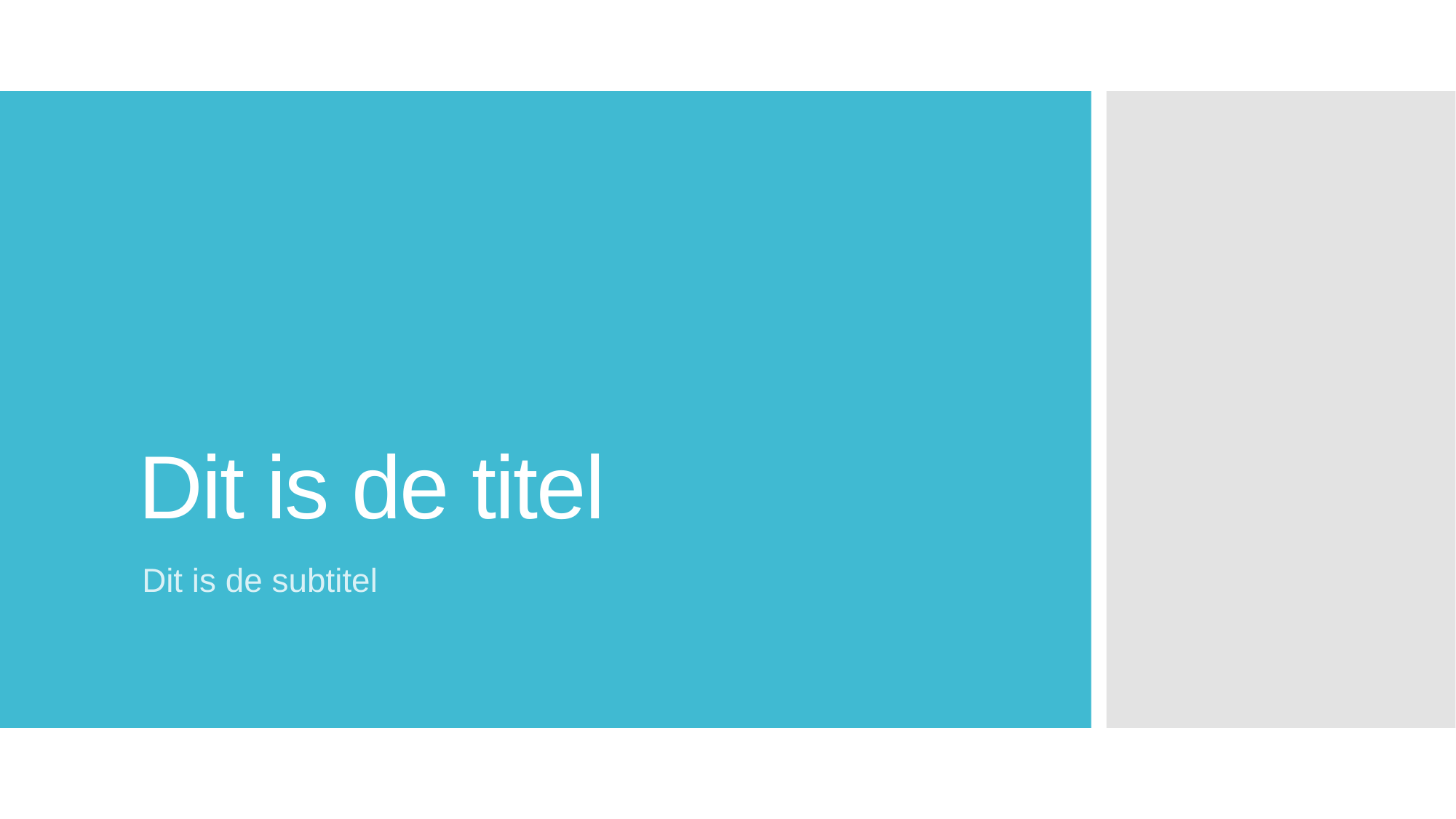

# Dit is de titel
Dit is de subtitel